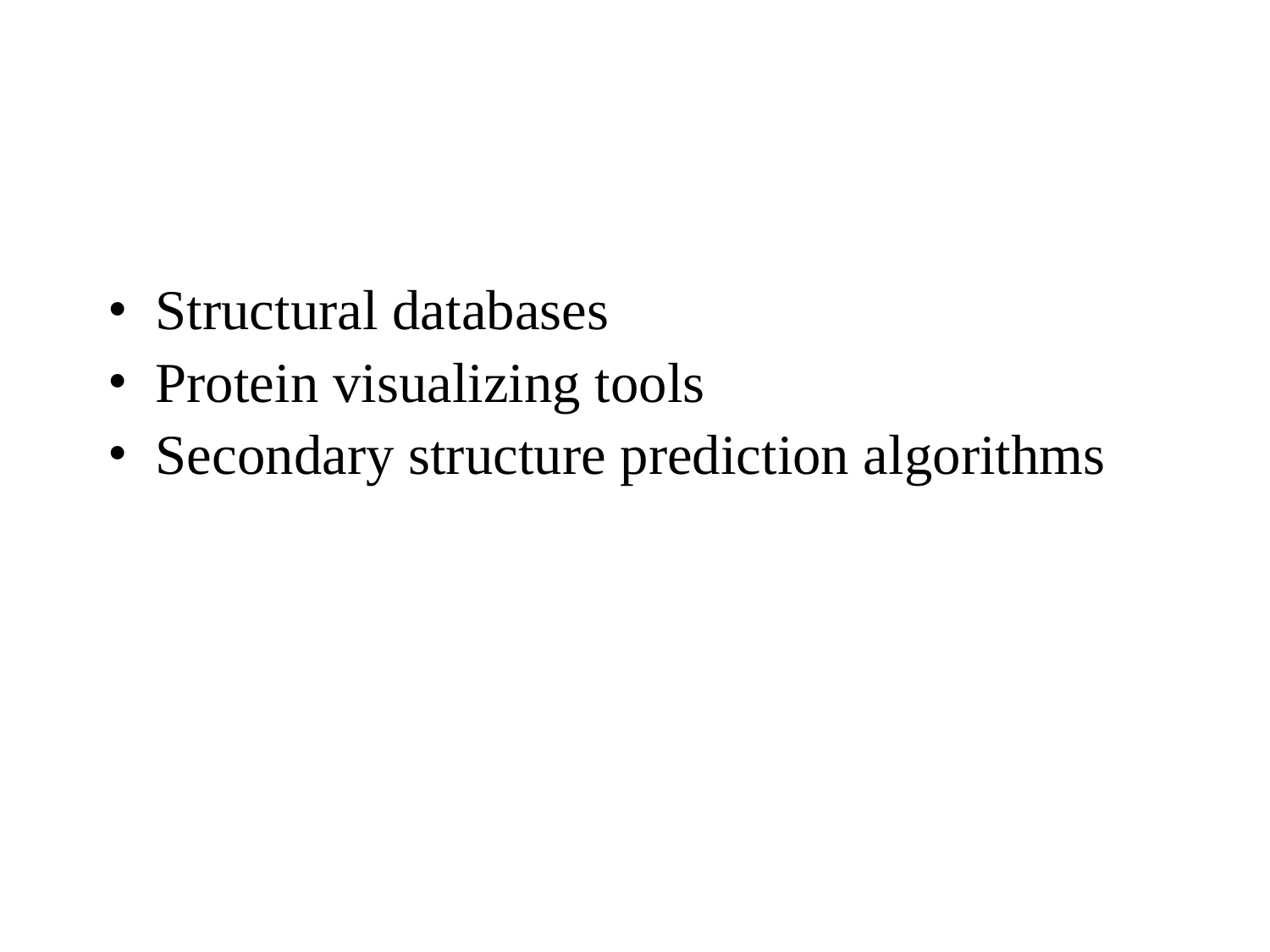

#
Structural databases
Protein visualizing tools
Secondary structure prediction algorithms